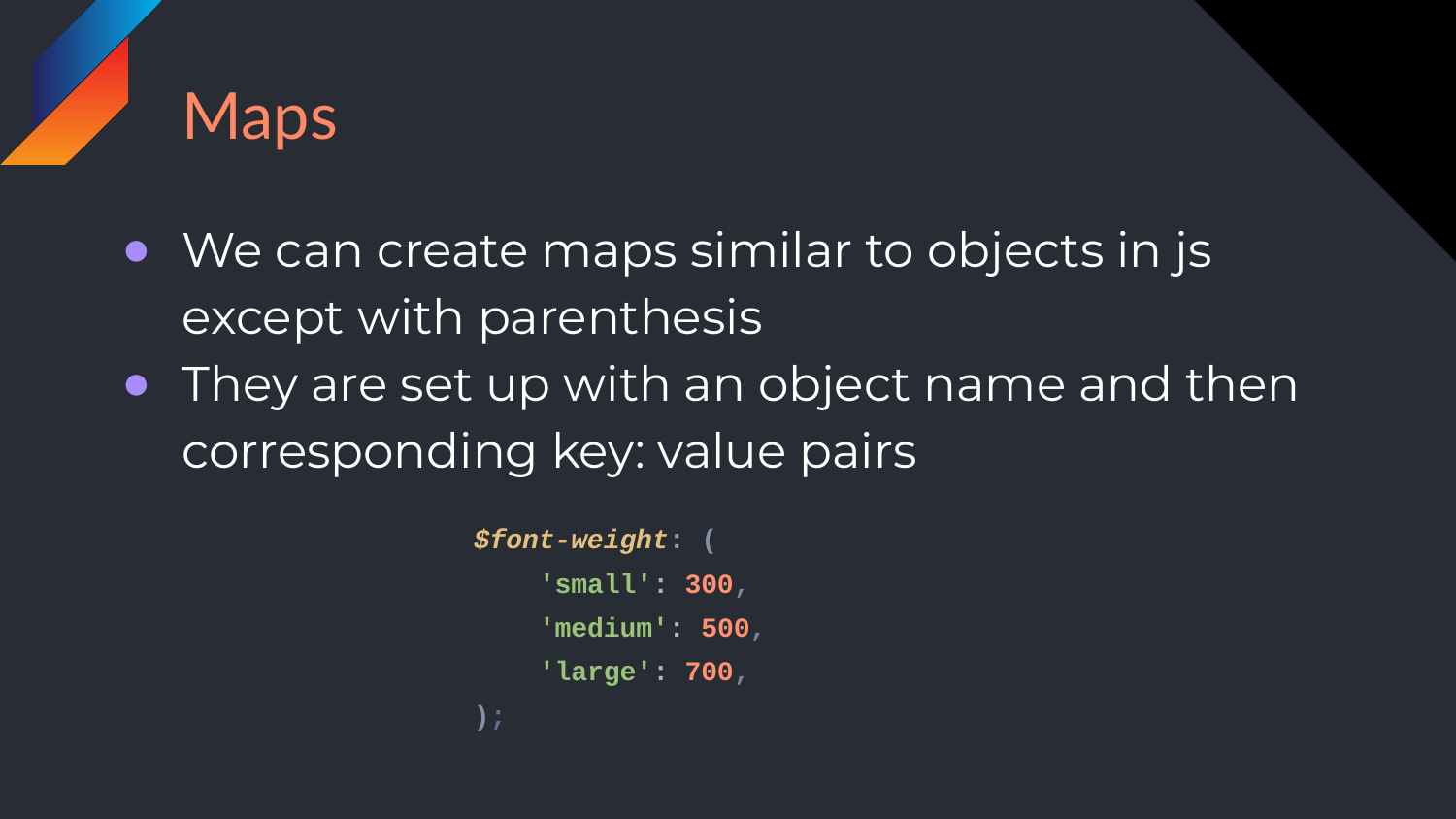

# Maps
We can create maps similar to objects in js except with parenthesis
They are set up with an object name and then corresponding key: value pairs
$font-weight: (
    'small': 300,
    'medium': 500,
    'large': 700,
);